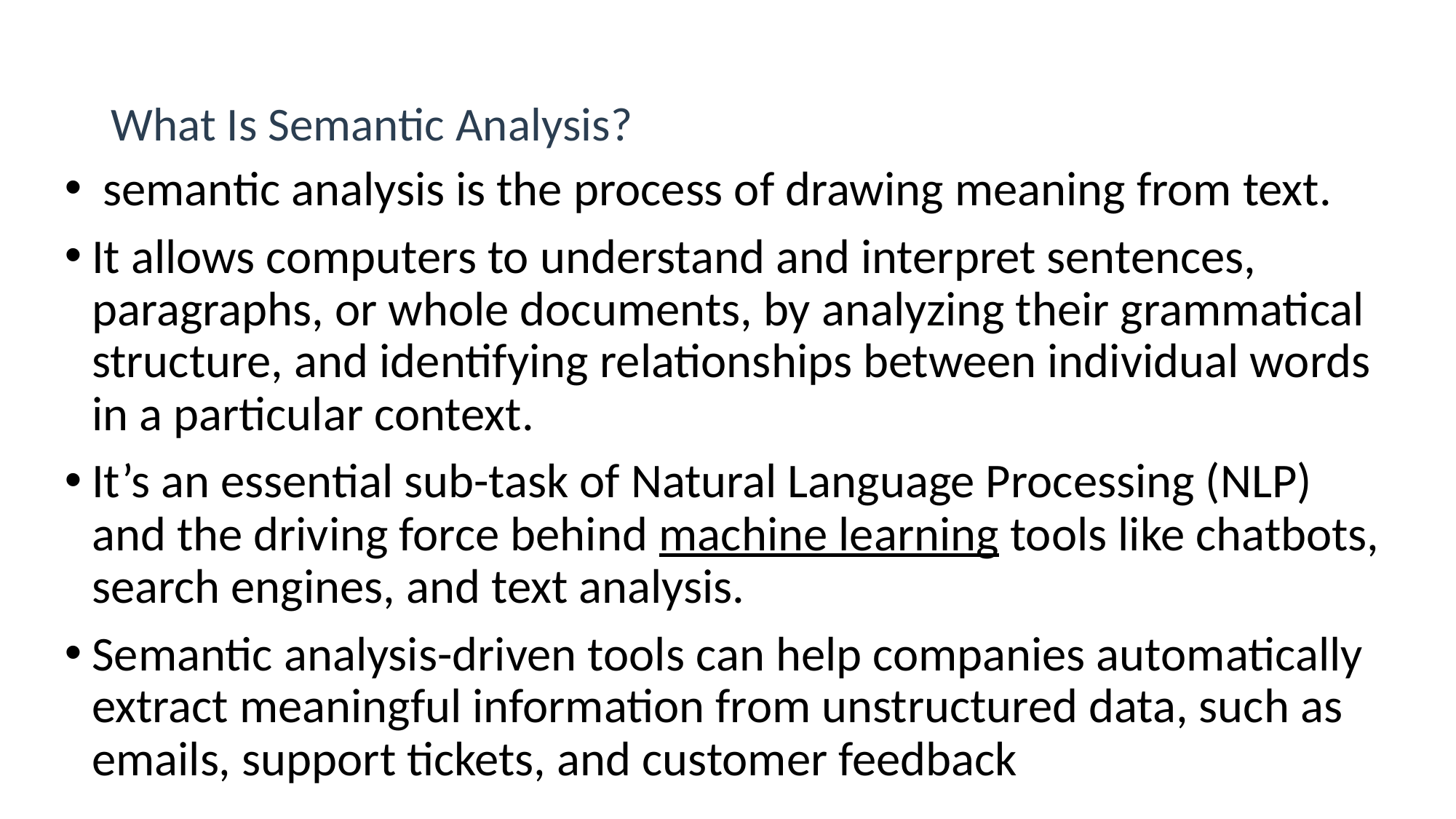

# What Is Semantic Analysis?

 semantic analysis is the process of drawing meaning from text.
It allows computers to understand and interpret sentences, paragraphs, or whole documents, by analyzing their grammatical structure, and identifying relationships between individual words in a particular context.
It’s an essential sub-task of Natural Language Processing (NLP) and the driving force behind machine learning tools like chatbots, search engines, and text analysis.
Semantic analysis-driven tools can help companies automatically extract meaningful information from unstructured data, such as emails, support tickets, and customer feedback